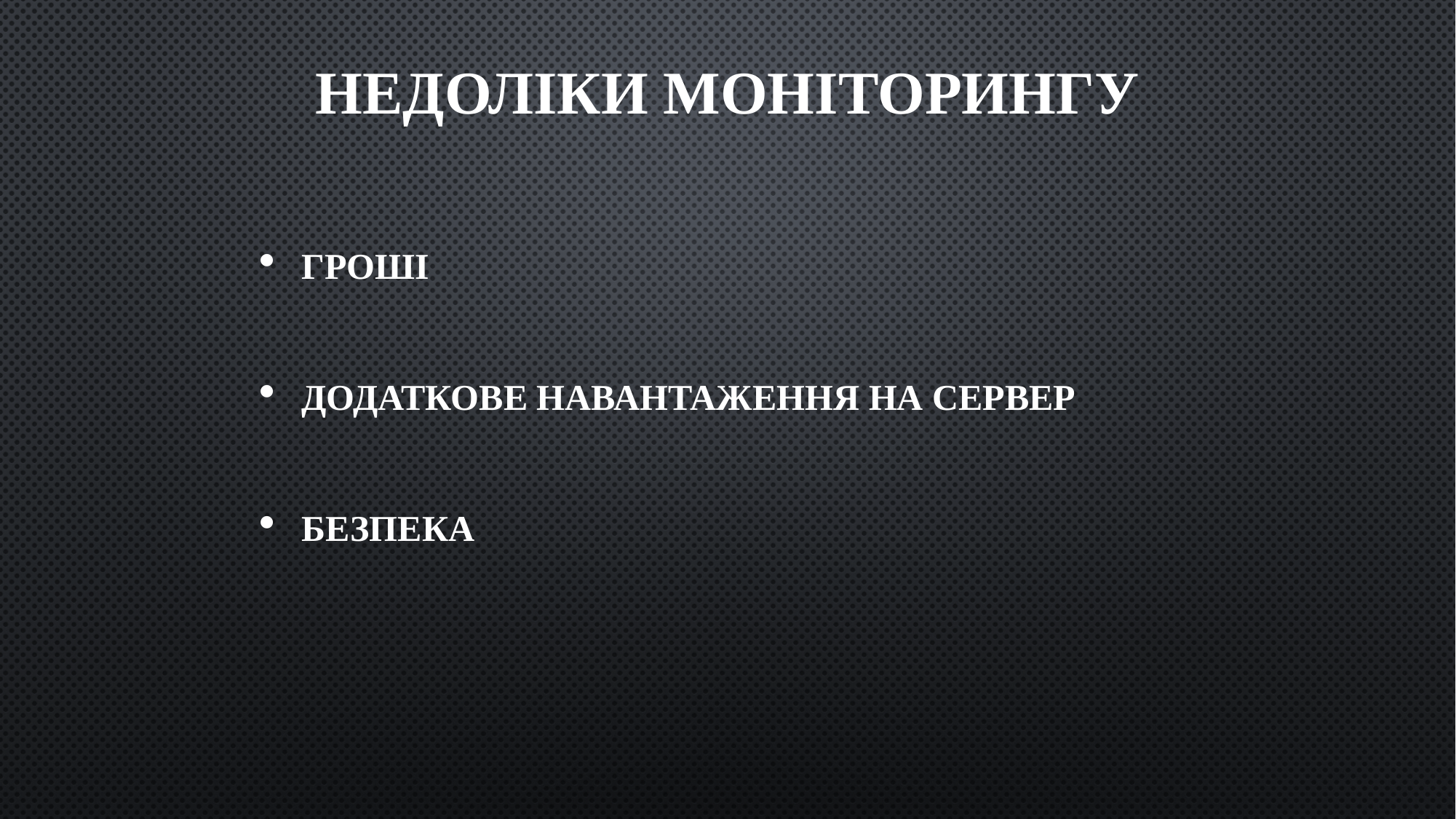

# Недоліки моніторингу
Гроші

Додаткове навантаження на сервер

Безпека